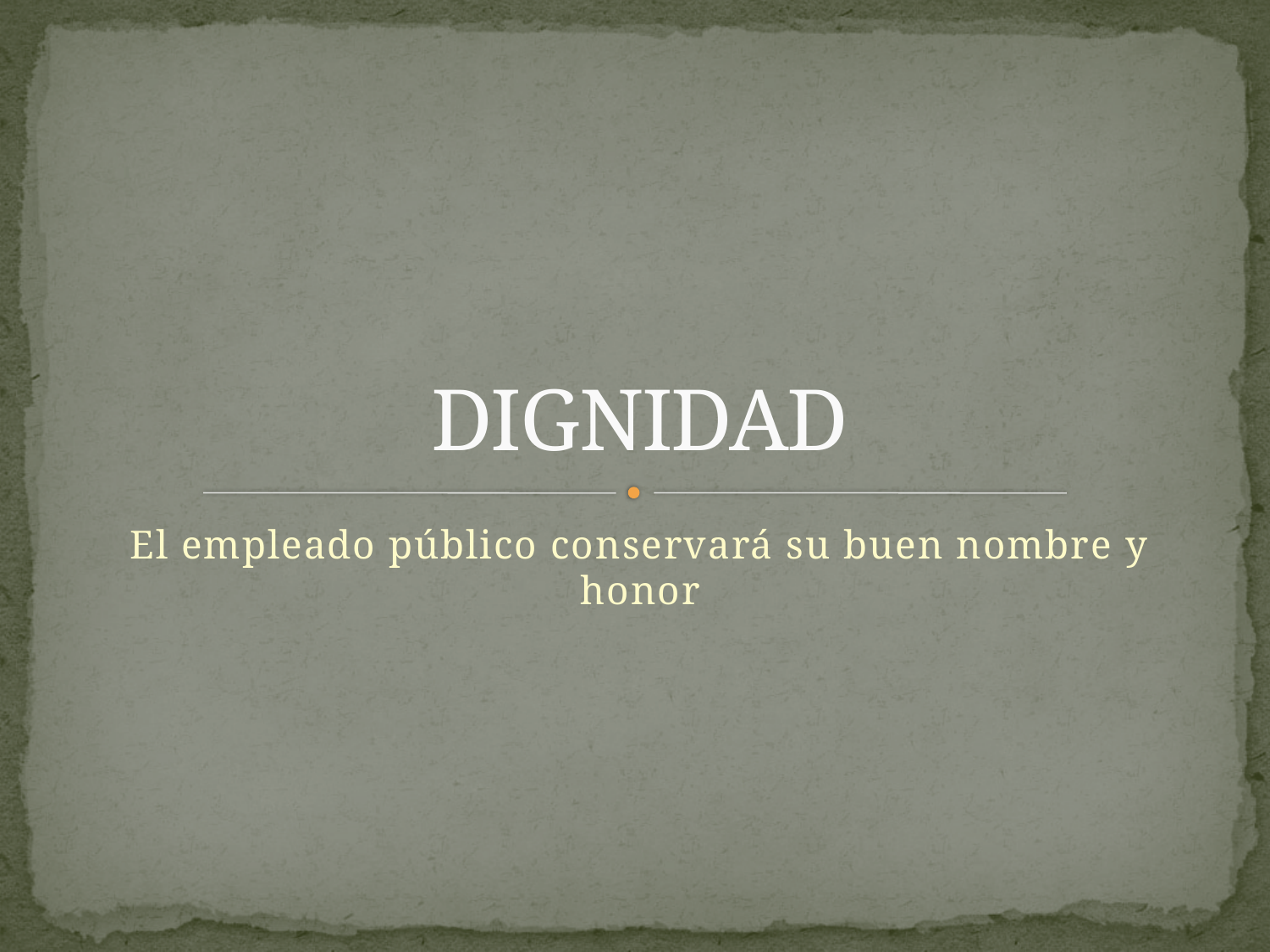

# DIGNIDAD
El empleado público conservará su buen nombre y honor